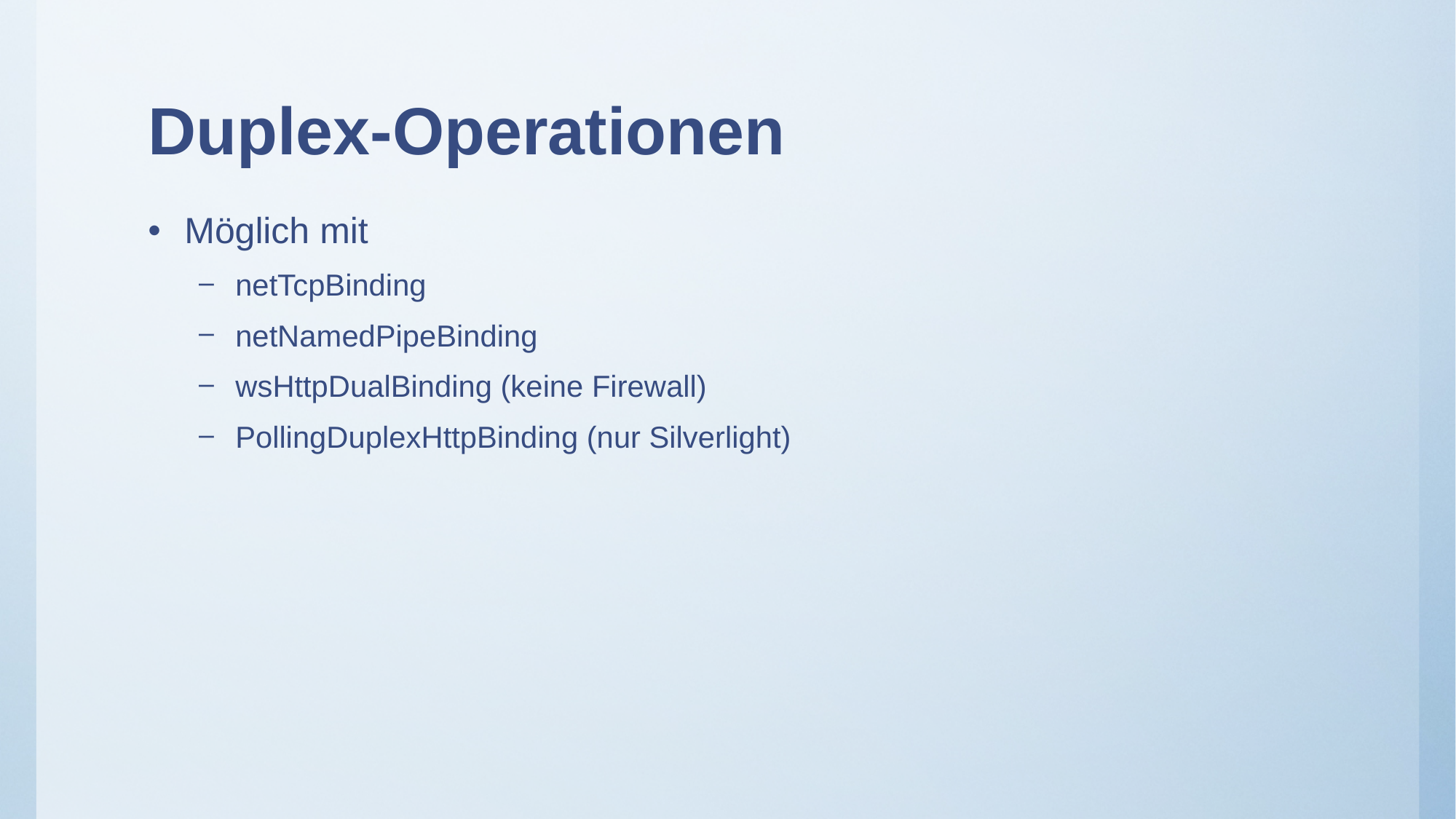

# Duplex-Operationen
Möglich mit
netTcpBinding
netNamedPipeBinding
wsHttpDualBinding (keine Firewall)
PollingDuplexHttpBinding (nur Silverlight)